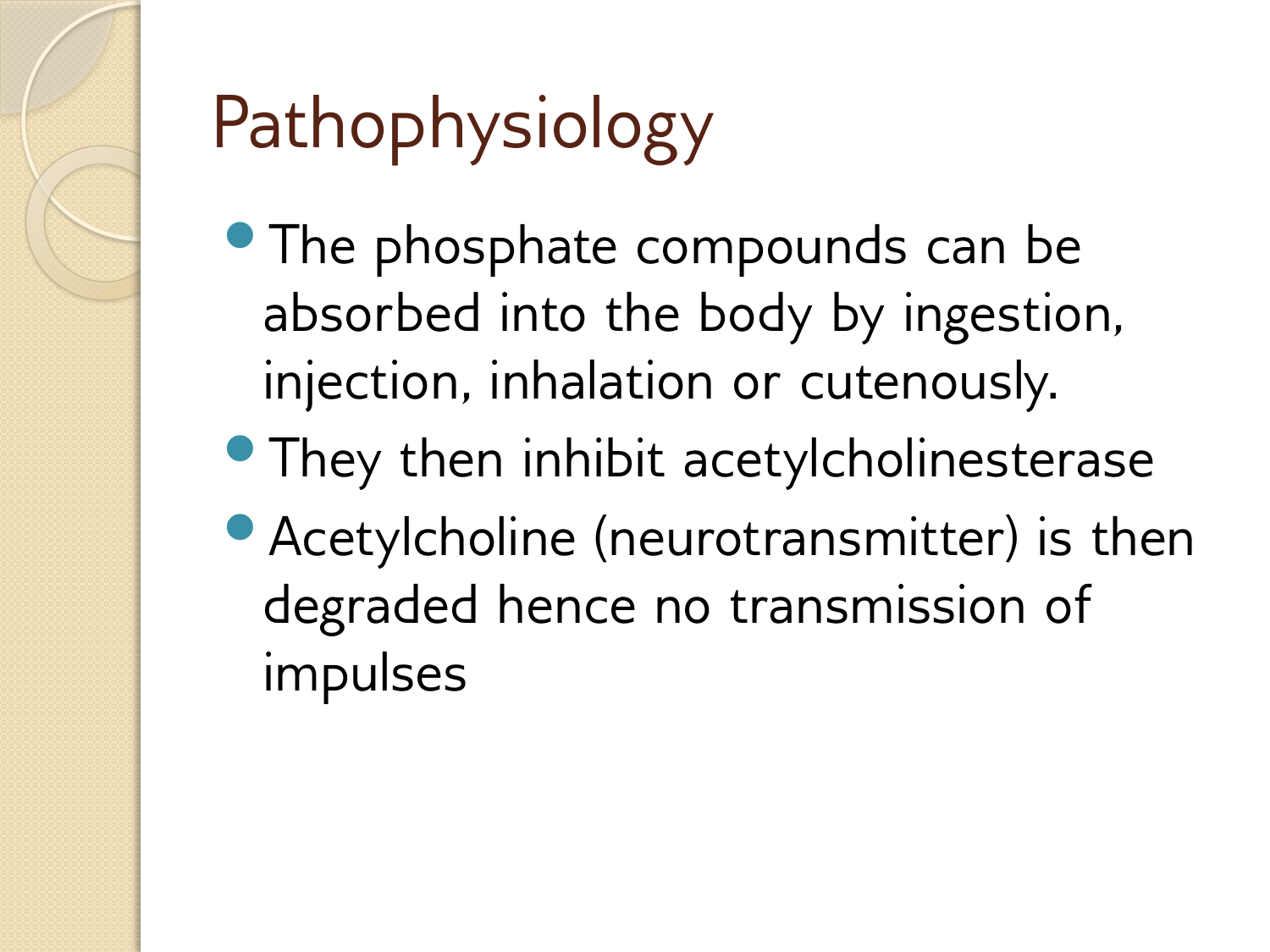

# Pathophysiology
The phosphate compounds can be absorbed into the body by ingestion, injection, inhalation or cutenously.
They then inhibit acetylcholinesterase
Acetylcholine (neurotransmitter) is then degraded hence no transmission of impulses